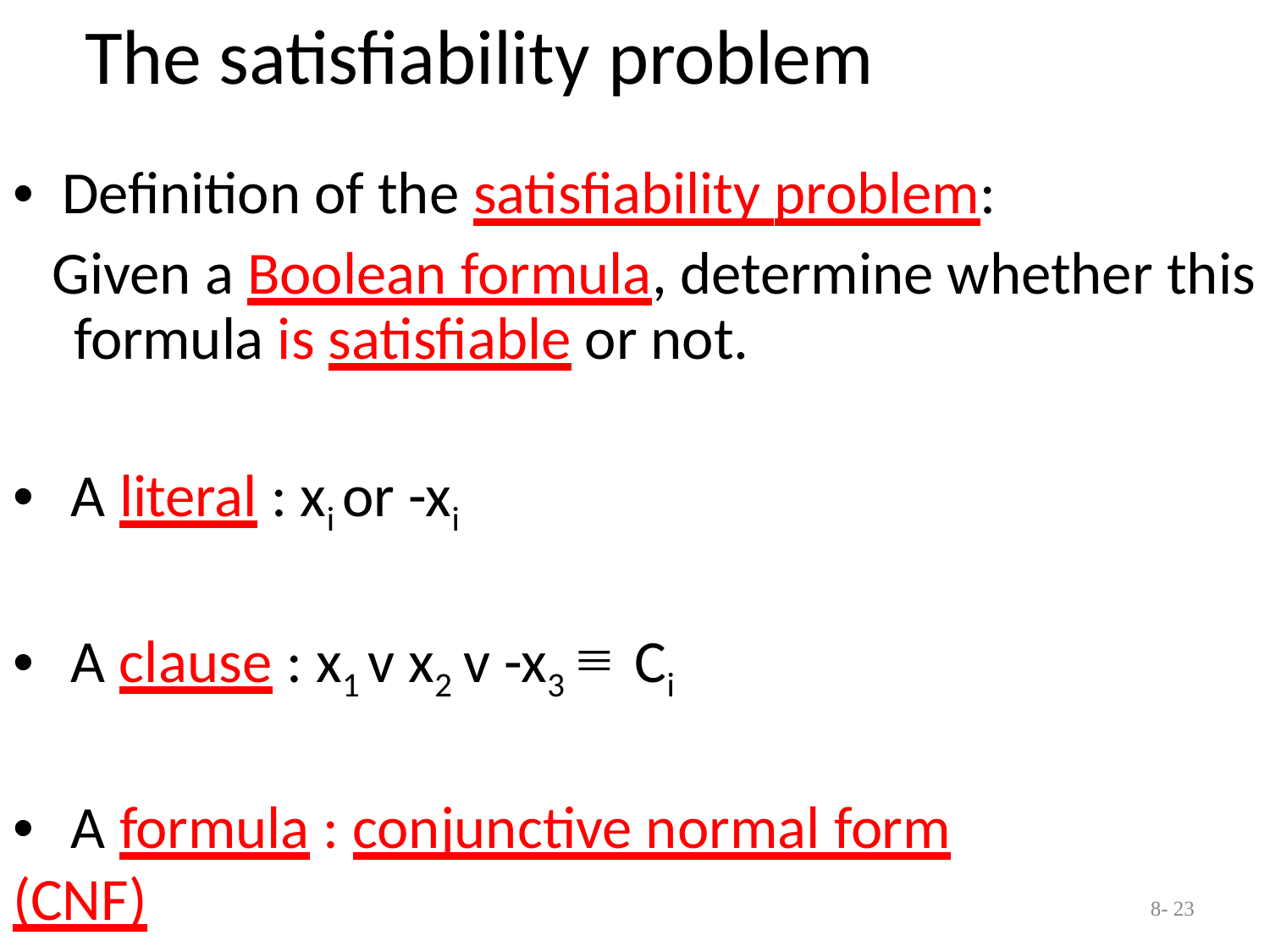

# The satisfiability problem
•	Definition of the satisfiability problem:
Given a Boolean formula, determine whether this  formula is satisfiable or not.
•	A literal : xi or -xi

•	A clause : x1 v x2 v -x3	Ci

•	A formula : conjunctive normal form (CNF)
C1& C2 & … & Cm

8- 23